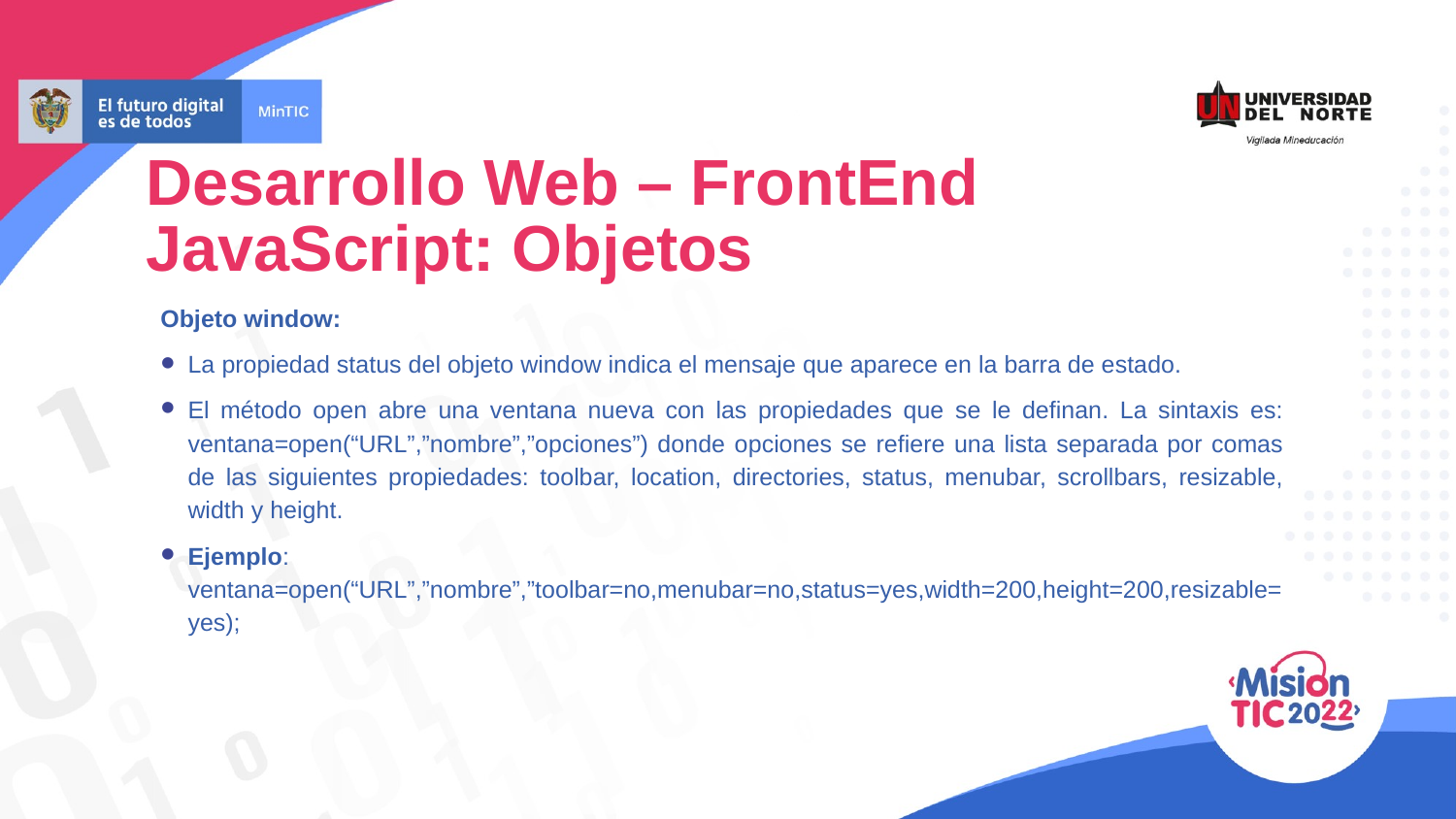

Desarrollo Web – FrontEnd
JavaScript: Objetos
Objeto window:
La propiedad status del objeto window indica el mensaje que aparece en la barra de estado.
El método open abre una ventana nueva con las propiedades que se le definan. La sintaxis es: ventana=open(“URL”,”nombre”,”opciones”) donde opciones se refiere una lista separada por comas de las siguientes propiedades: toolbar, location, directories, status, menubar, scrollbars, resizable, width y height.
Ejemplo: ventana=open(“URL”,”nombre”,”toolbar=no,menubar=no,status=yes,width=200,height=200,resizable=yes);